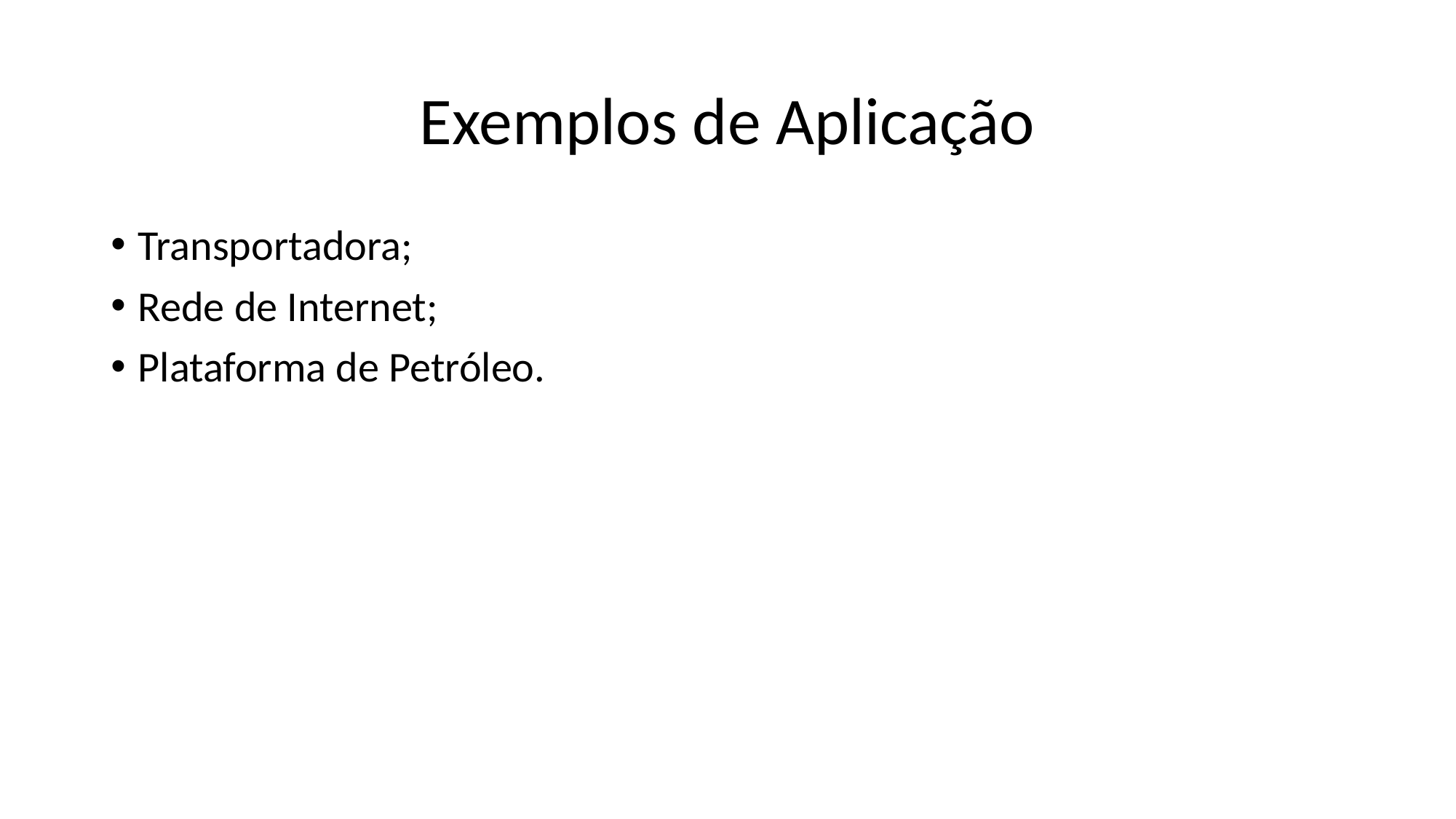

# Exemplos de Aplicação
Transportadora;
Rede de Internet;
Plataforma de Petróleo.